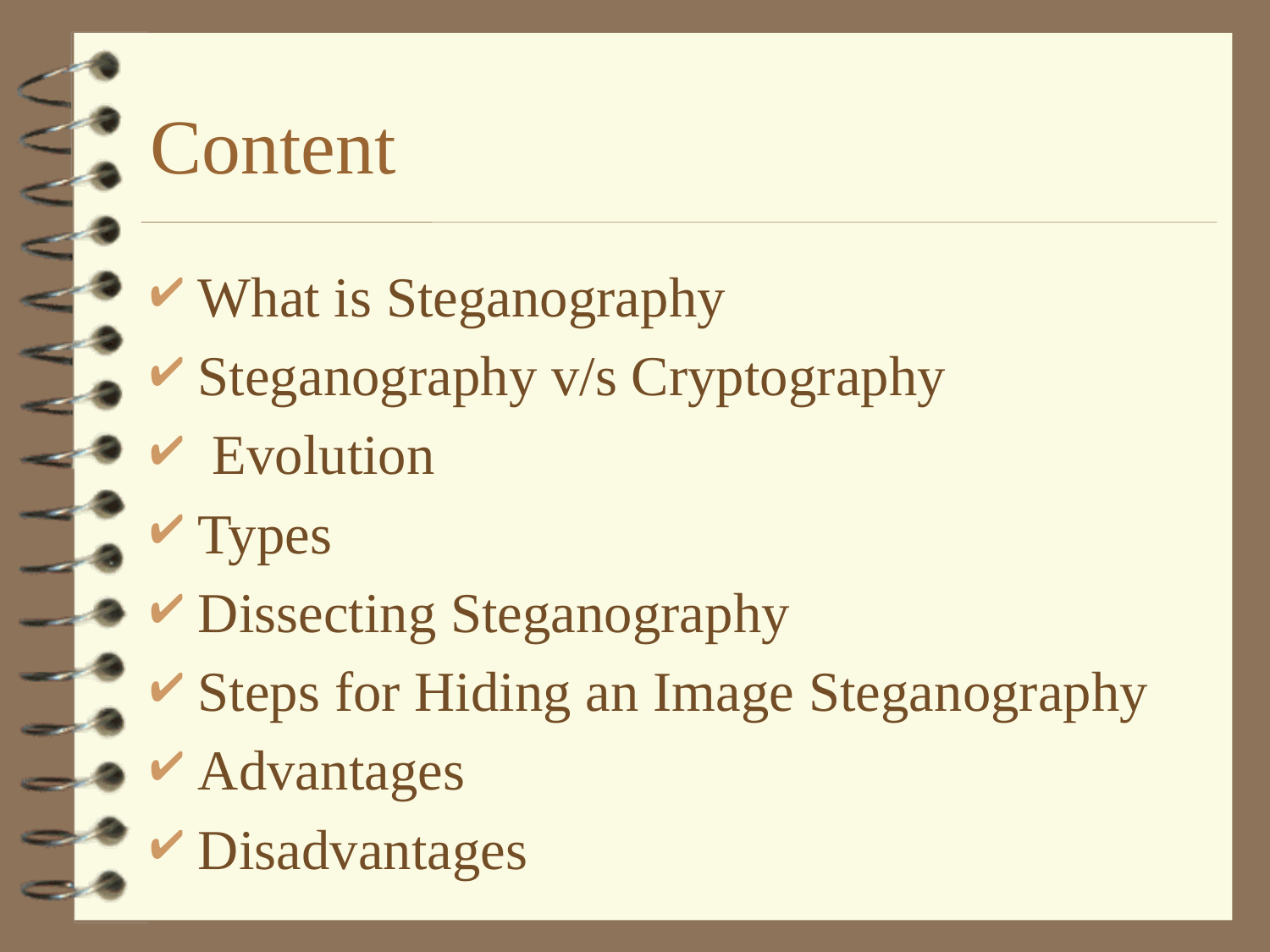

# Content
What is Steganography
Steganography v/s Cryptography
 Evolution
Types
Dissecting Steganography
Steps for Hiding an Image Steganography
Advantages
Disadvantages